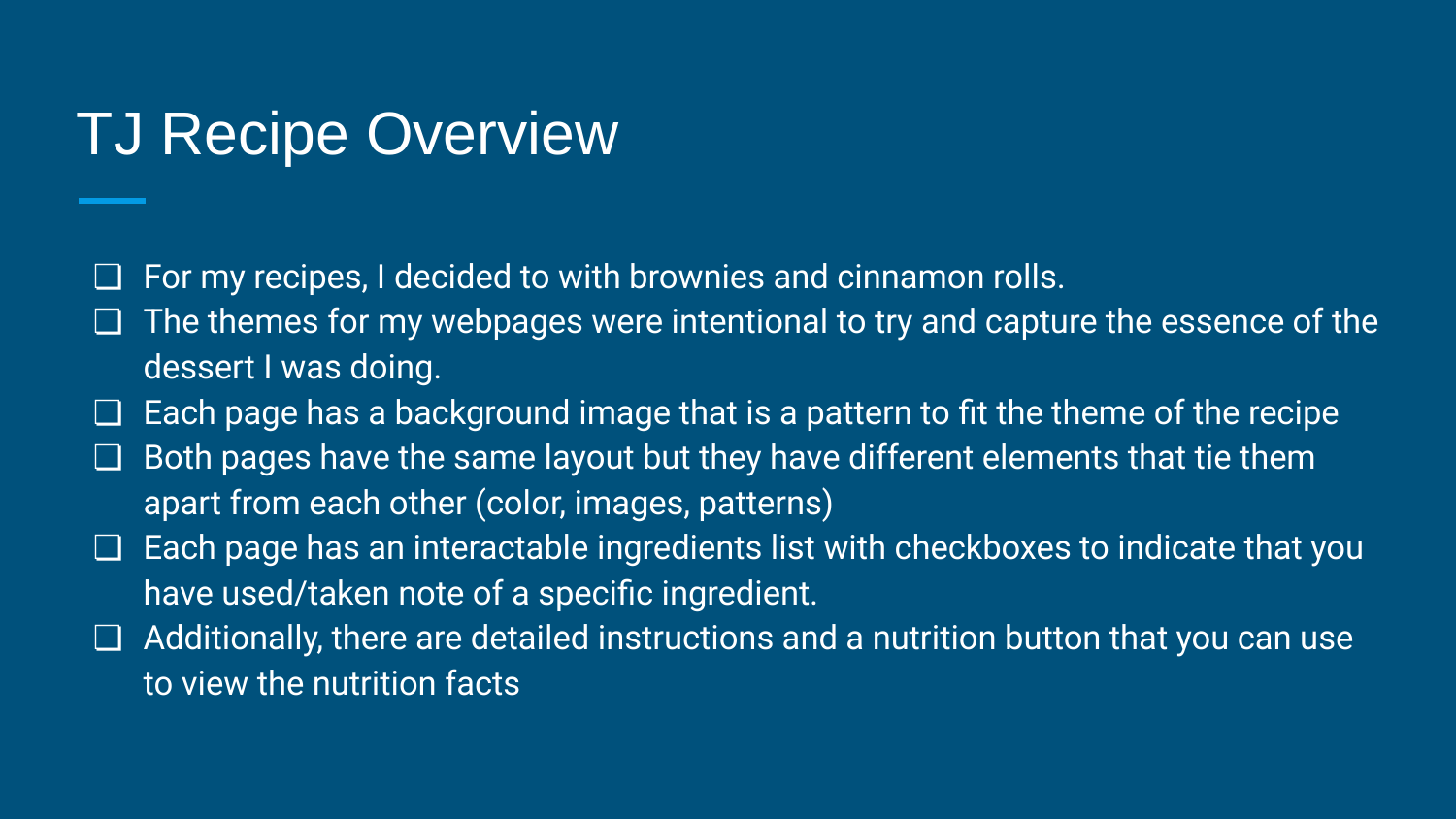

# TJ Recipe Overview
For my recipes, I decided to with brownies and cinnamon rolls.
The themes for my webpages were intentional to try and capture the essence of the dessert I was doing.
Each page has a background image that is a pattern to fit the theme of the recipe
Both pages have the same layout but they have different elements that tie them apart from each other (color, images, patterns)
Each page has an interactable ingredients list with checkboxes to indicate that you have used/taken note of a specific ingredient.
Additionally, there are detailed instructions and a nutrition button that you can use to view the nutrition facts